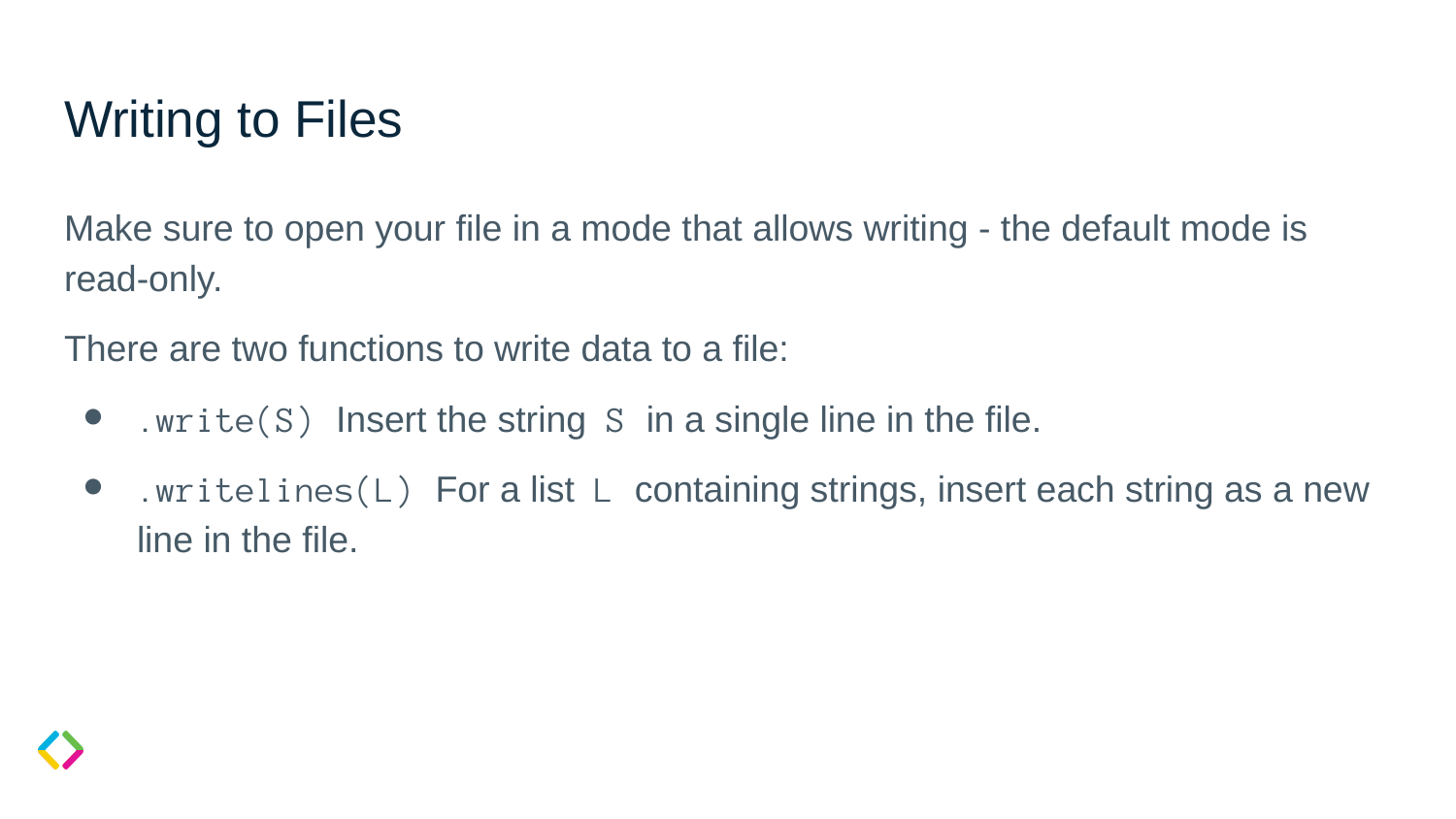

# Writing to Files
Make sure to open your file in a mode that allows writing - the default mode is read-only.
There are two functions to write data to a file:
.write(S) Insert the string S in a single line in the file.
.writelines(L) For a list L containing strings, insert each string as a new line in the file.